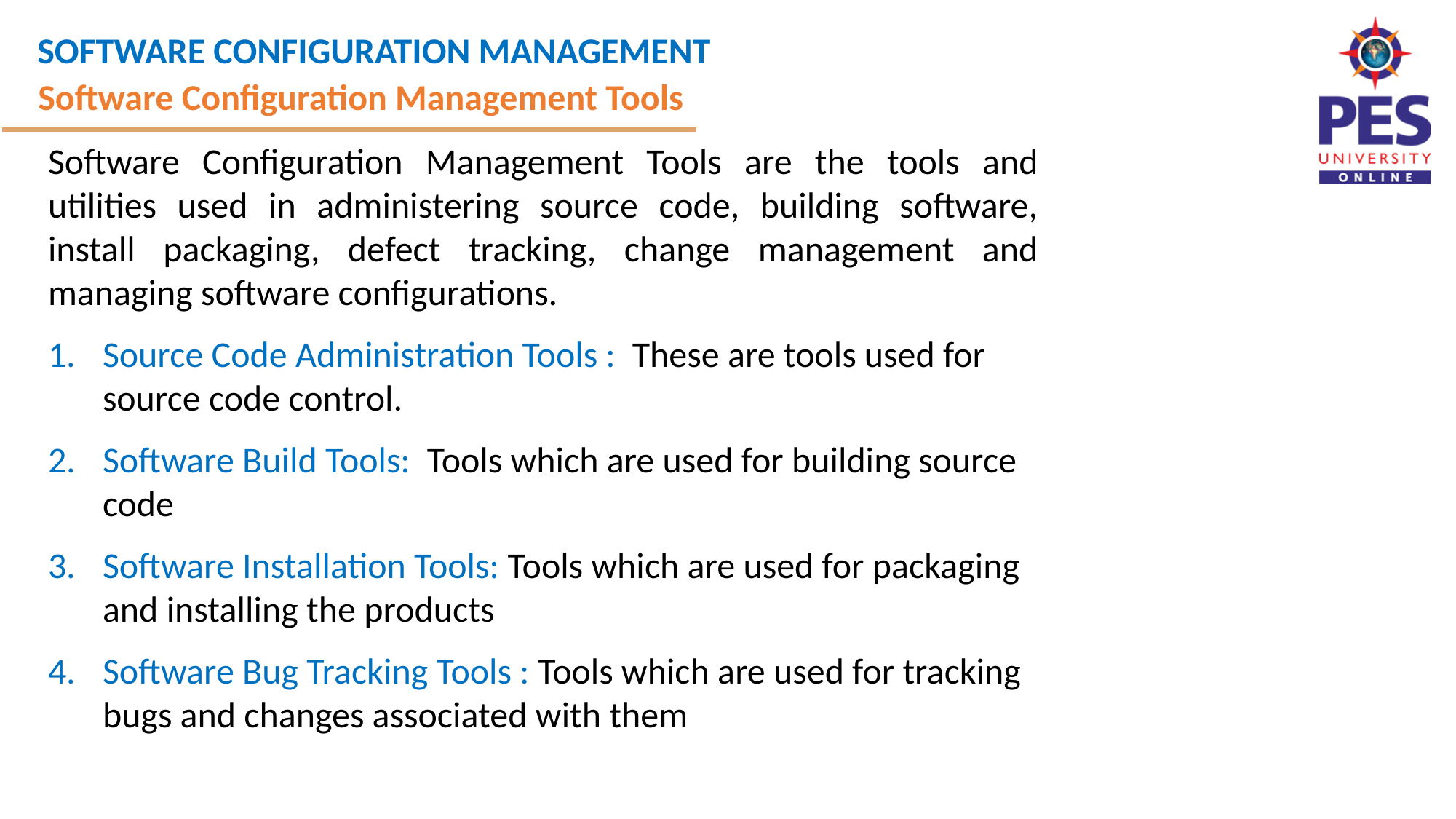

Software Configuration Management Tools
Software Configuration Management Tools are the tools and utilities used in administering source code, building software, install packaging, defect tracking, change management and managing software configurations.
Source Code Administration Tools :  These are tools used for source code control.
Software Build Tools:  Tools which are used for building source code
Software Installation Tools: Tools which are used for packaging and installing the products
Software Bug Tracking Tools : Tools which are used for tracking bugs and changes associated with them